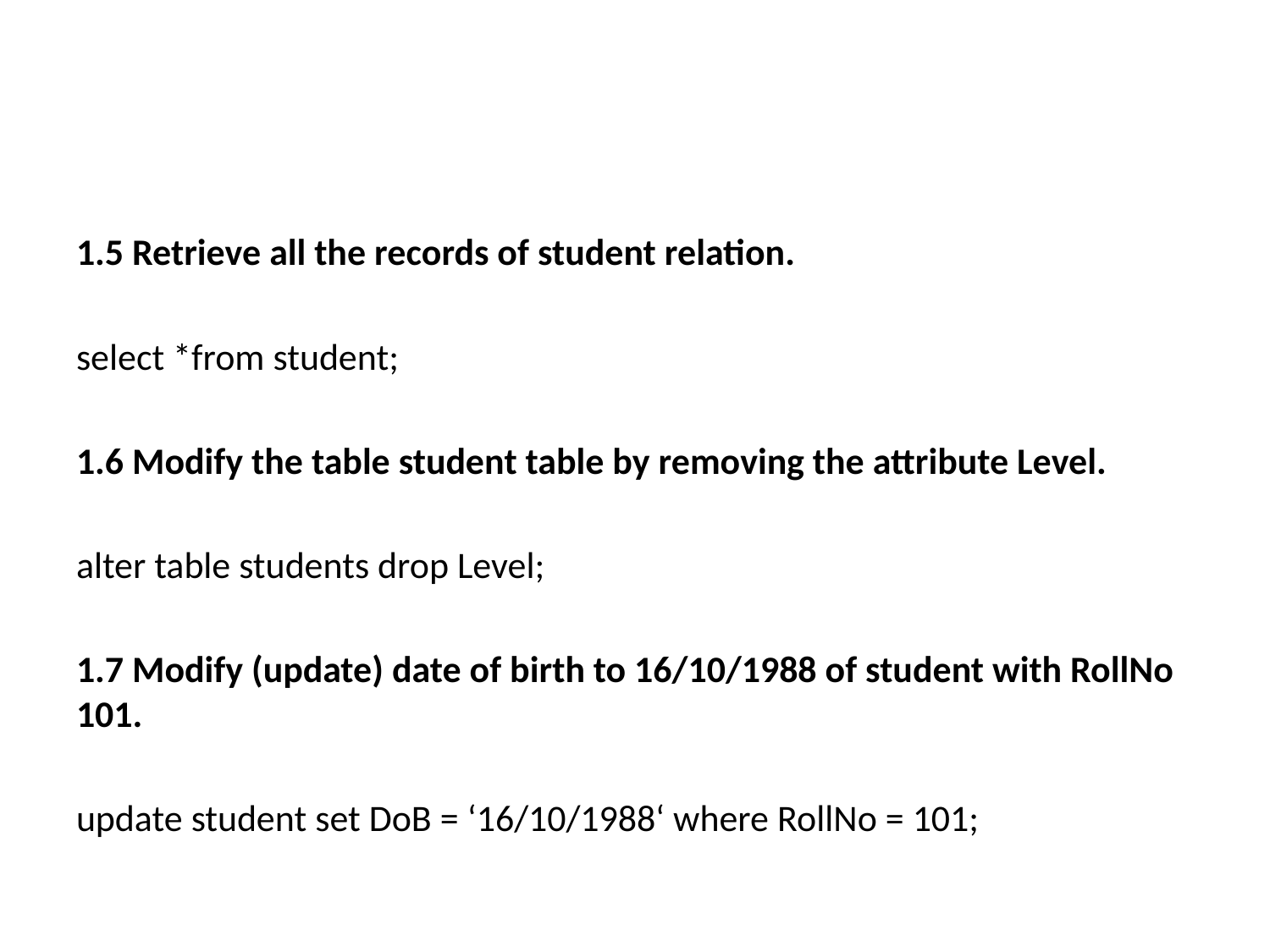

#
1.5 Retrieve all the records of student relation.

select *from student;

1.6 Modify the table student table by removing the attribute Level.

alter table students drop Level;

1.7 Modify (update) date of birth to 16/10/1988 of student with RollNo 101.

update student set DoB = ‘16/10/1988‘ where RollNo = 101;